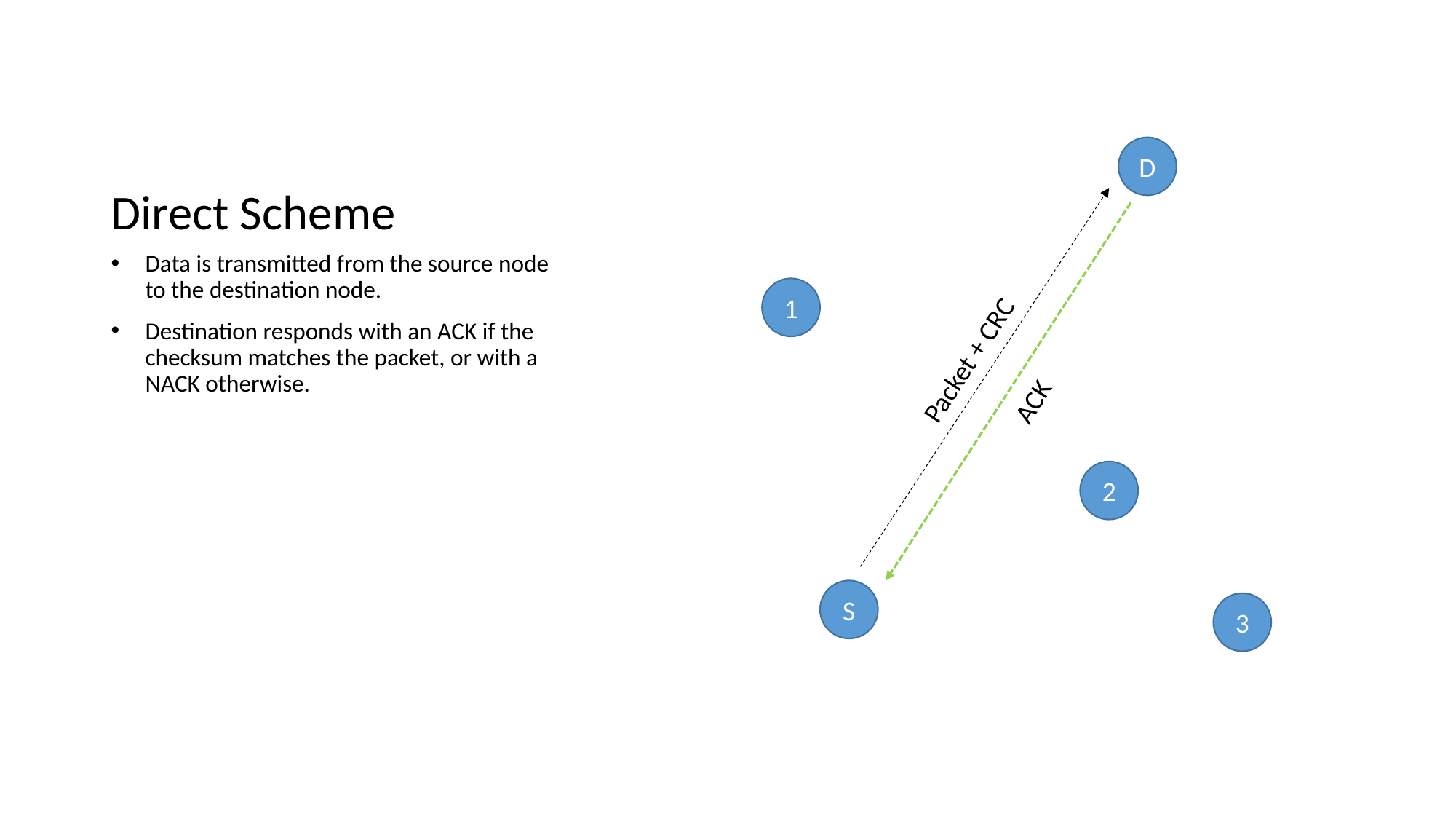

# Direct Scheme
D
Data is transmitted from the source node to the destination node.
Destination responds with an ACK if the checksum matches the packet, or with a NACK otherwise.
1
Packet + CRC
ACK
2
S
3